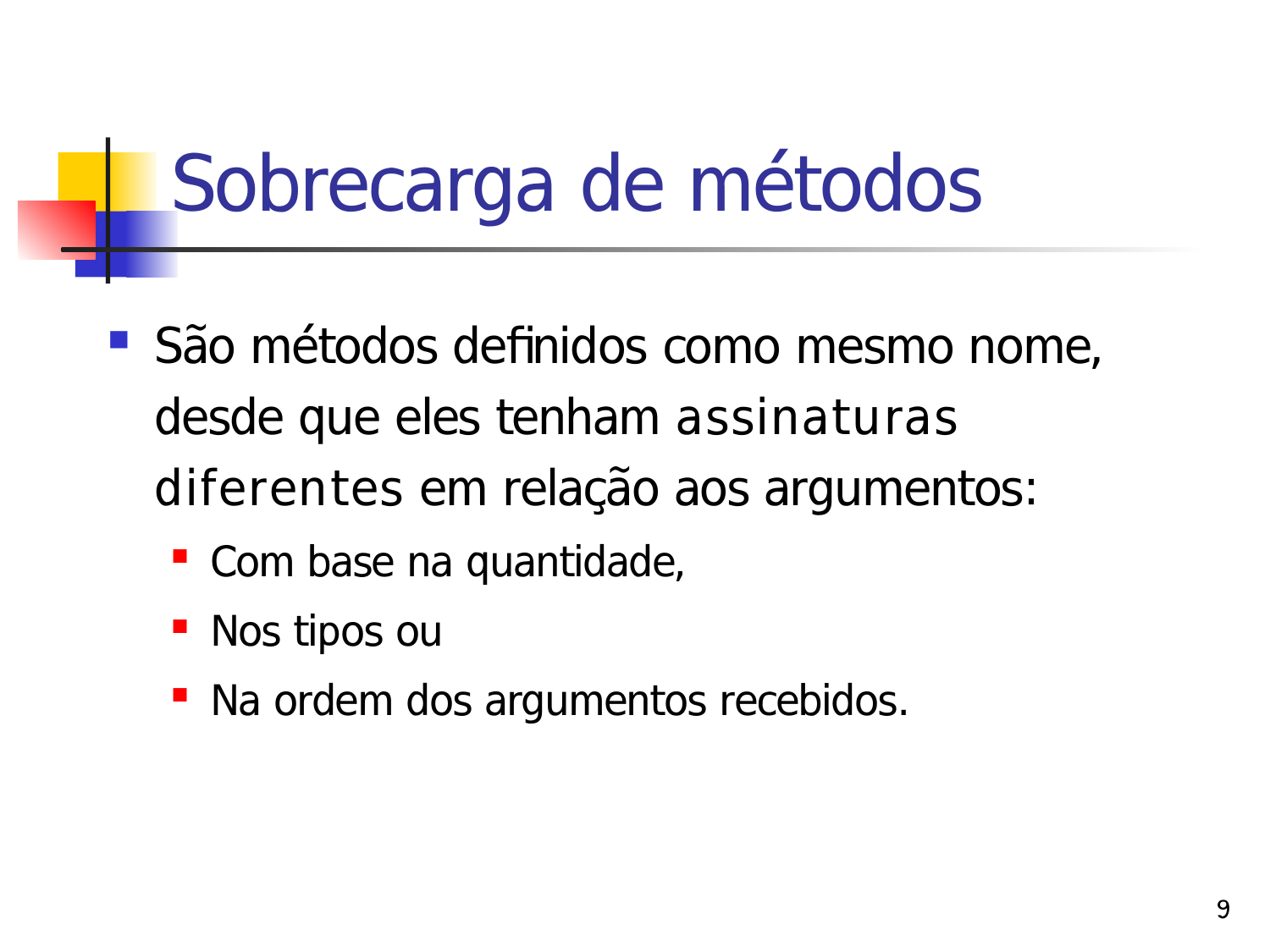

# Sobrecarga de métodos
São métodos definidos como mesmo nome, desde que eles tenham assinaturas diferentes em relação aos argumentos:
Com base na quantidade,
Nos tipos ou
Na ordem dos argumentos recebidos.
9